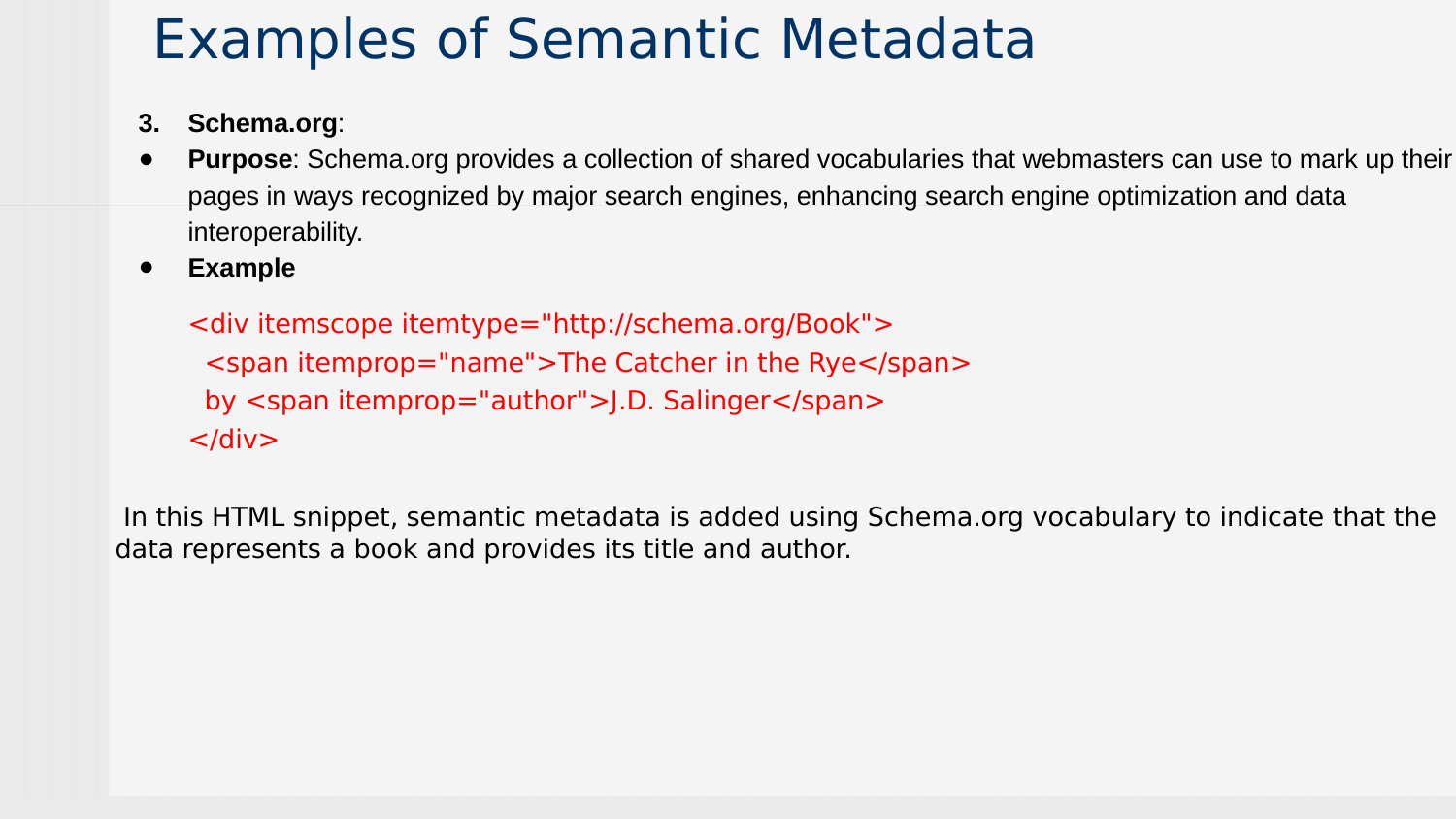

# Examples of Semantic Metadata
Schema.org:
Purpose: Schema.org provides a collection of shared vocabularies that webmasters can use to mark up their pages in ways recognized by major search engines, enhancing search engine optimization and data interoperability.
Example
<div itemscope itemtype="http://schema.org/Book">
  <span itemprop="name">The Catcher in the Rye</span>
  by <span itemprop="author">J.D. Salinger</span>
</div>

 In this HTML snippet, semantic metadata is added using Schema.org vocabulary to indicate that the   data represents a book and provides its title and author.